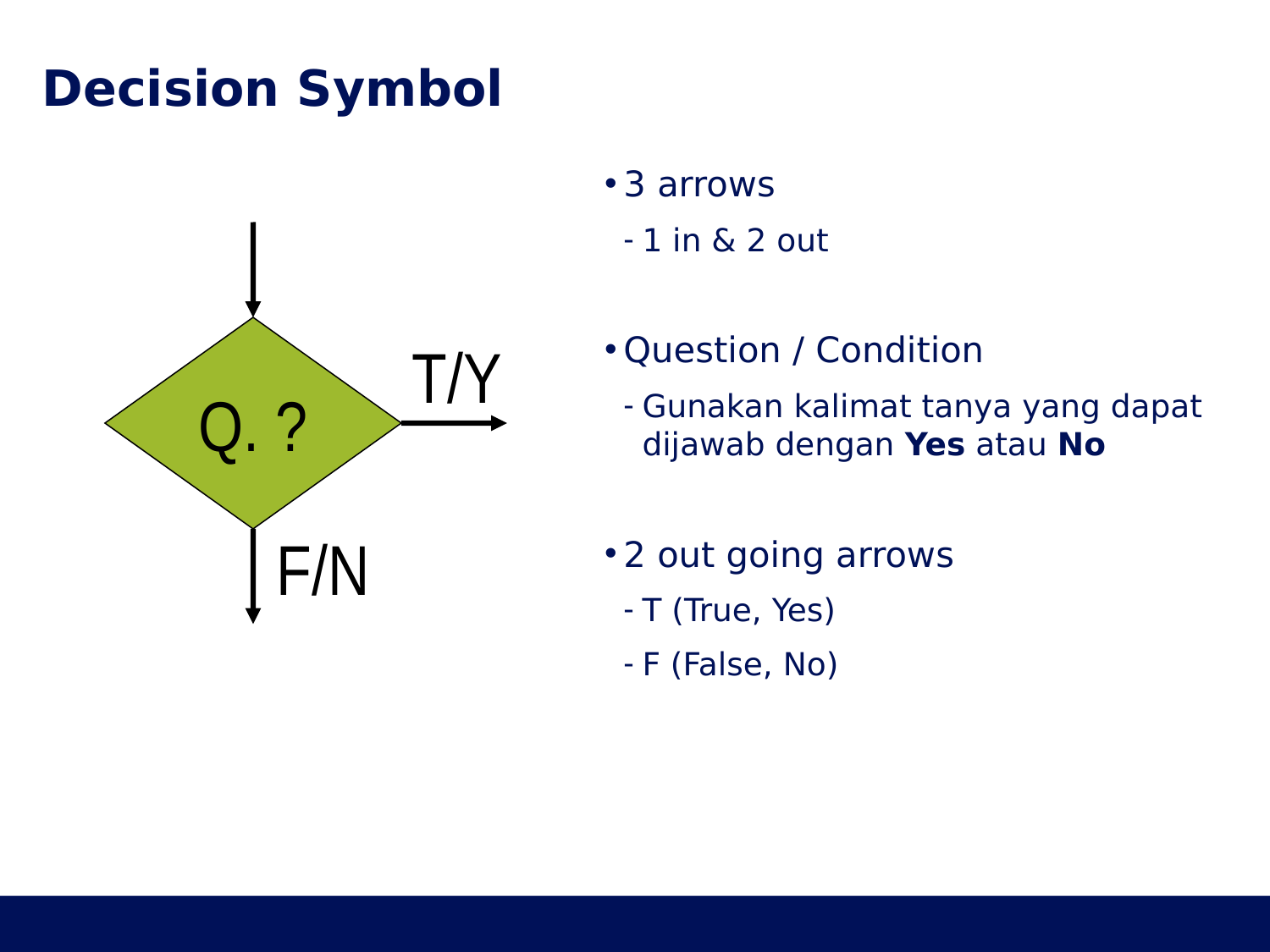

# Decision Symbol
3 arrows
1 in & 2 out

Question / Condition
Gunakan kalimat tanya yang dapat dijawab dengan Yes atau No

2 out going arrows
T (True, Yes)
F (False, No)

Q. ?
T/Y

F/N